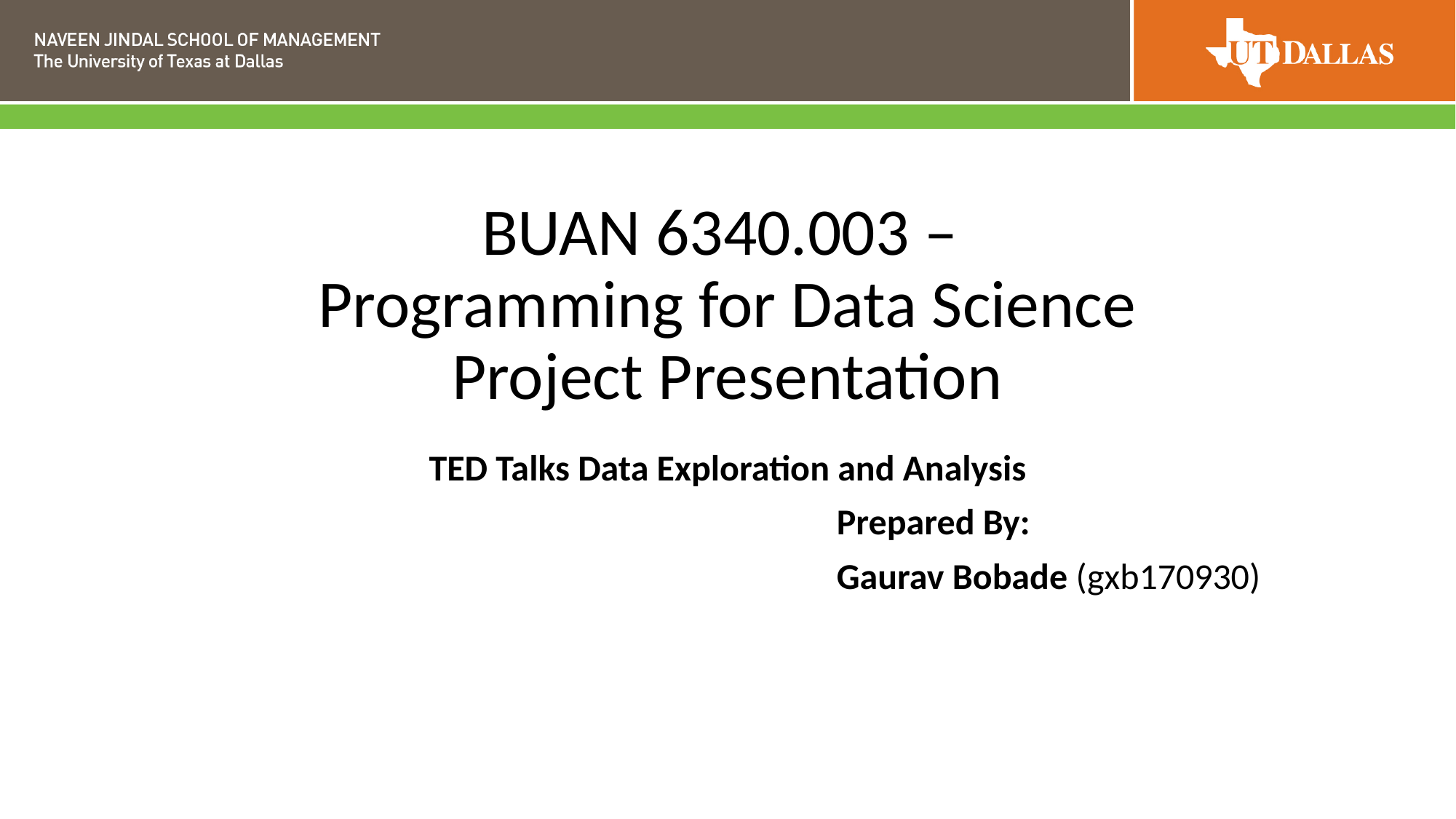

# BUAN 6340.003 – Programming for Data Science Project Presentation
TED Talks Data Exploration and Analysis
					            Prepared By:
					            Gaurav Bobade (gxb170930)